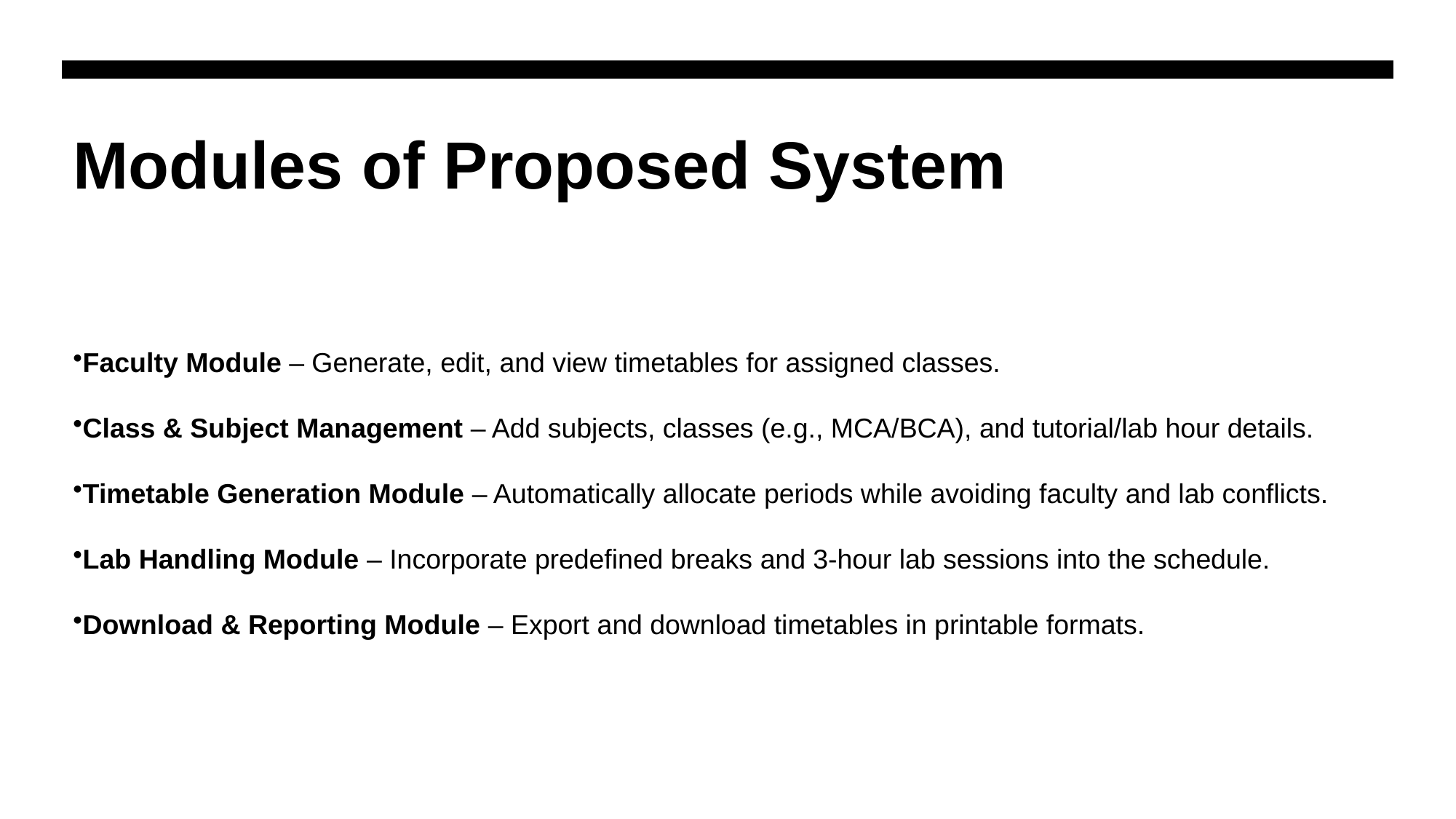

# Modules of Proposed System
Faculty Module – Generate, edit, and view timetables for assigned classes.
Class & Subject Management – Add subjects, classes (e.g., MCA/BCA), and tutorial/lab hour details.
Timetable Generation Module – Automatically allocate periods while avoiding faculty and lab conflicts.
Lab Handling Module – Incorporate predefined breaks and 3-hour lab sessions into the schedule.
Download & Reporting Module – Export and download timetables in printable formats.